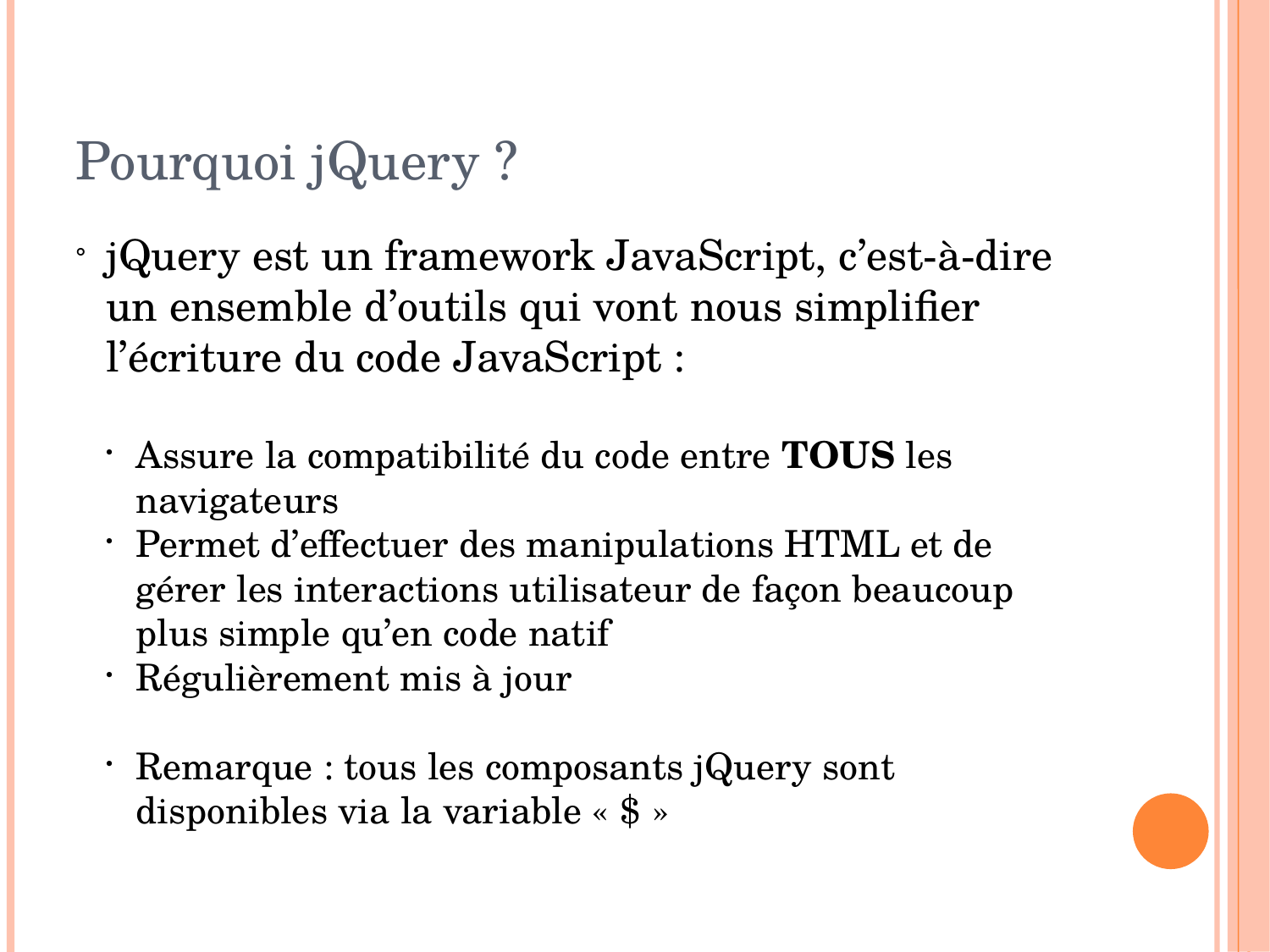

Pourquoi jQuery ?
jQuery est un framework JavaScript, c’est-à-dire un ensemble d’outils qui vont nous simplifier l’écriture du code JavaScript :

Assure la compatibilité du code entre TOUS les navigateurs
Permet d’effectuer des manipulations HTML et de gérer les interactions utilisateur de façon beaucoup plus simple qu’en code natif
Régulièrement mis à jour

Remarque : tous les composants jQuery sont disponibles via la variable « $ »